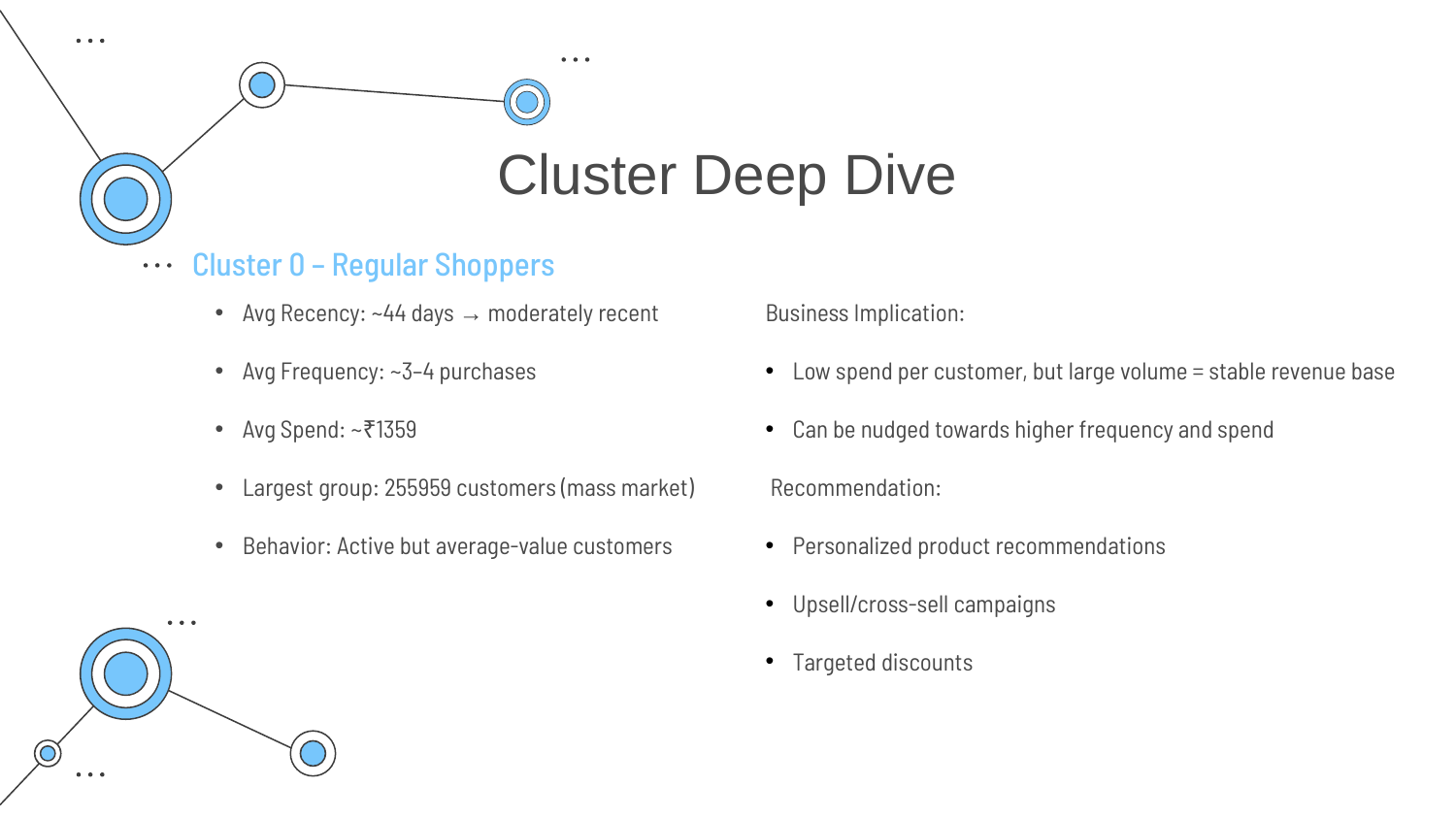

Cluster Deep Dive
# Cluster 0 – Regular Shoppers
Avg Recency: ~44 days → moderately recent

Avg Frequency: ~3–4 purchases

Avg Spend: ~₹1359

Largest group: 255959 customers (mass market)

Behavior: Active but average-value customers
Business Implication:

Low spend per customer, but large volume = stable revenue base

Can be nudged towards higher frequency and spend

 Recommendation:

Personalized product recommendations

Upsell/cross-sell campaigns

Targeted discounts